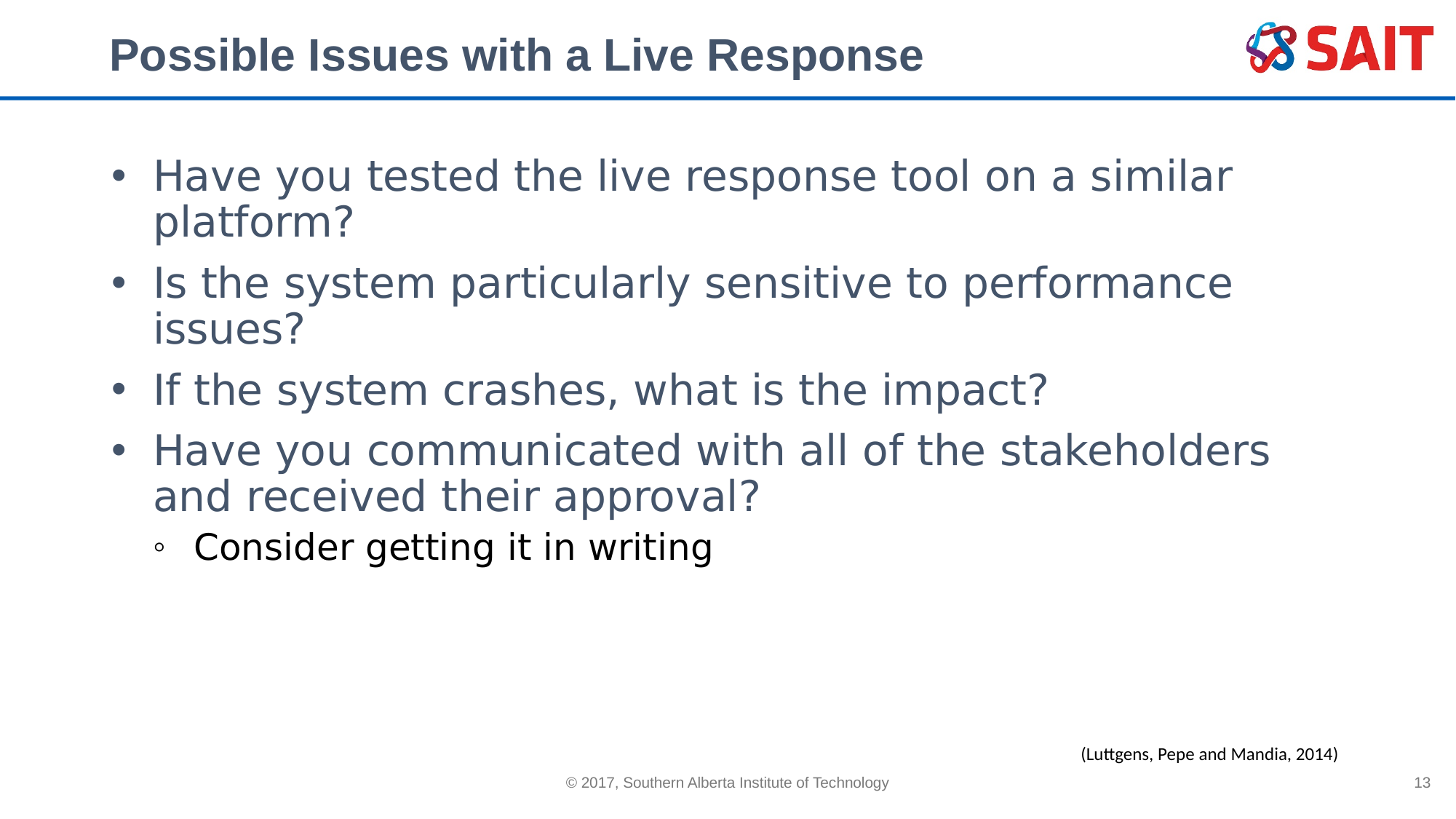

# Possible Issues with a Live Response
Have you tested the live response tool on a similar platform?
Is the system particularly sensitive to performance issues?
If the system crashes, what is the impact?
Have you communicated with all of the stakeholders and received their approval?
Consider getting it in writing
(Luttgens, Pepe and Mandia, 2014)